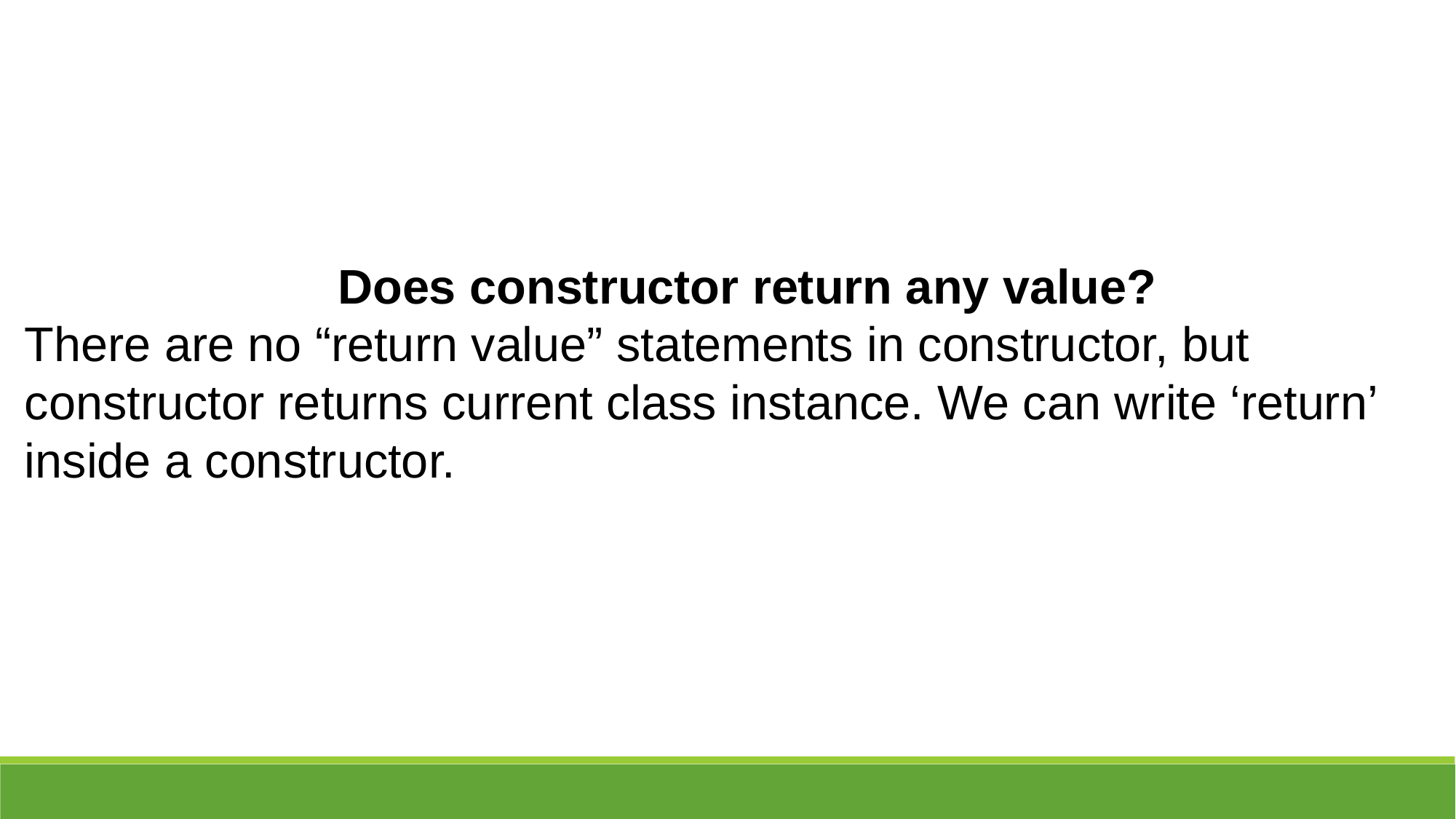

Does constructor return any value?
There are no “return value” statements in constructor, but constructor returns current class instance. We can write ‘return’ inside a constructor.